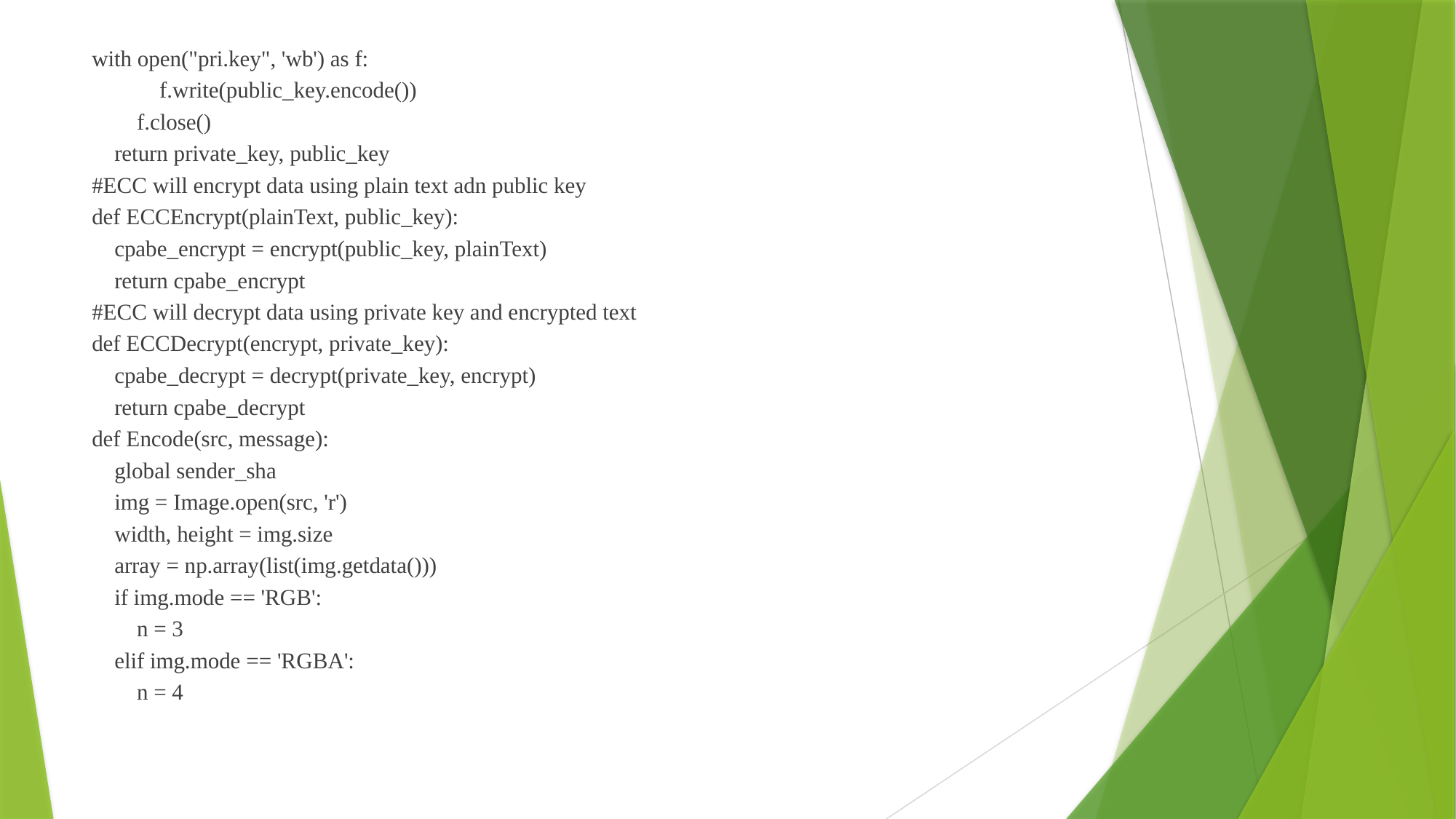

with open("pri.key", 'wb') as f:
            f.write(public_key.encode())
        f.close()
    return private_key, public_key
#ECC will encrypt data using plain text adn public key
def ECCEncrypt(plainText, public_key):
    cpabe_encrypt = encrypt(public_key, plainText)
    return cpabe_encrypt
#ECC will decrypt data using private key and encrypted text
def ECCDecrypt(encrypt, private_key):
    cpabe_decrypt = decrypt(private_key, encrypt)
    return cpabe_decrypt
def Encode(src, message):
    global sender_sha
    img = Image.open(src, 'r')
    width, height = img.size
    array = np.array(list(img.getdata()))
    if img.mode == 'RGB':
        n = 3
    elif img.mode == 'RGBA':
        n = 4